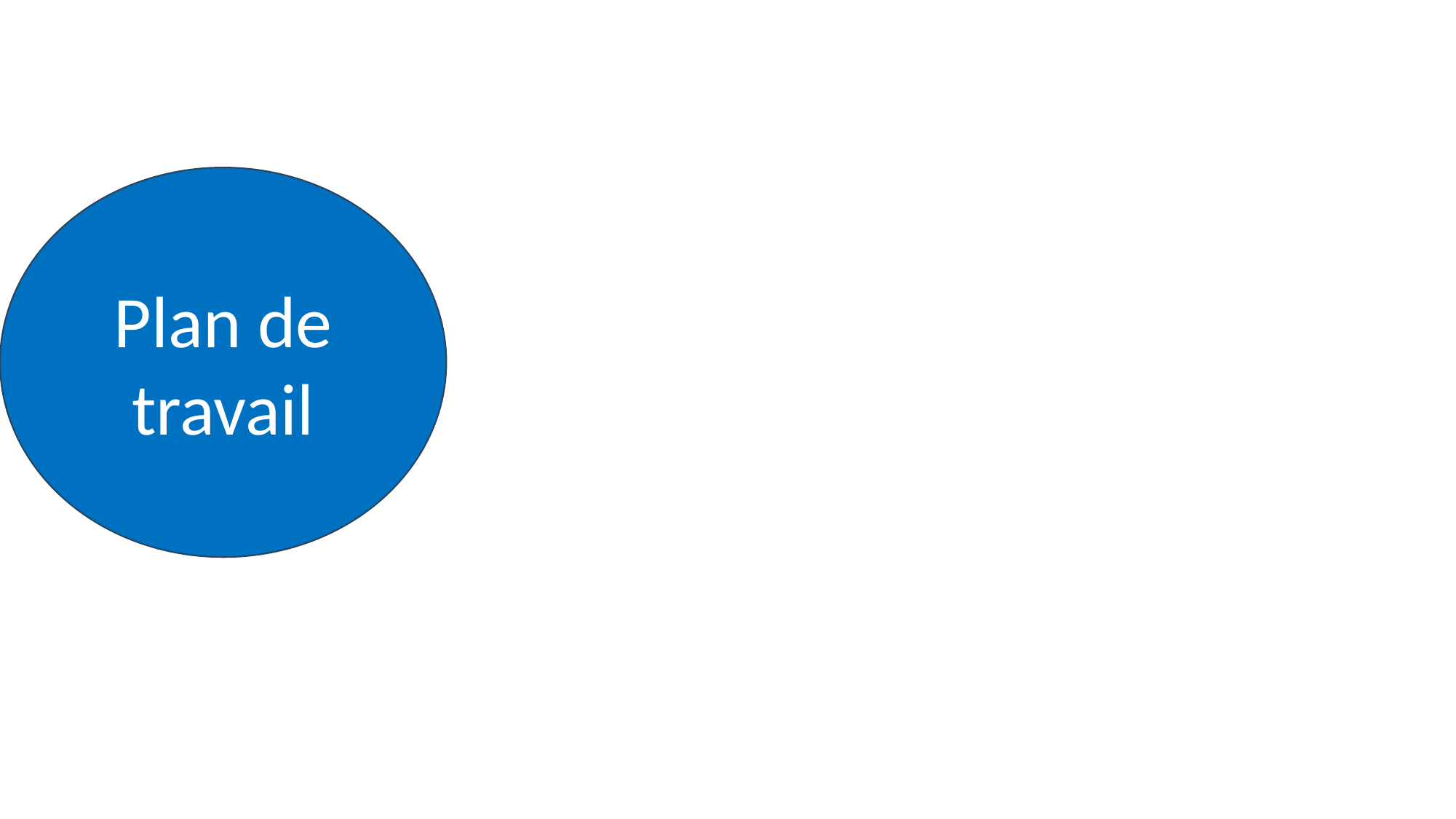

Plan de travail
1-introduction
2-Base méthodologique
3-Résultats et discussion
4-Conclusion générale